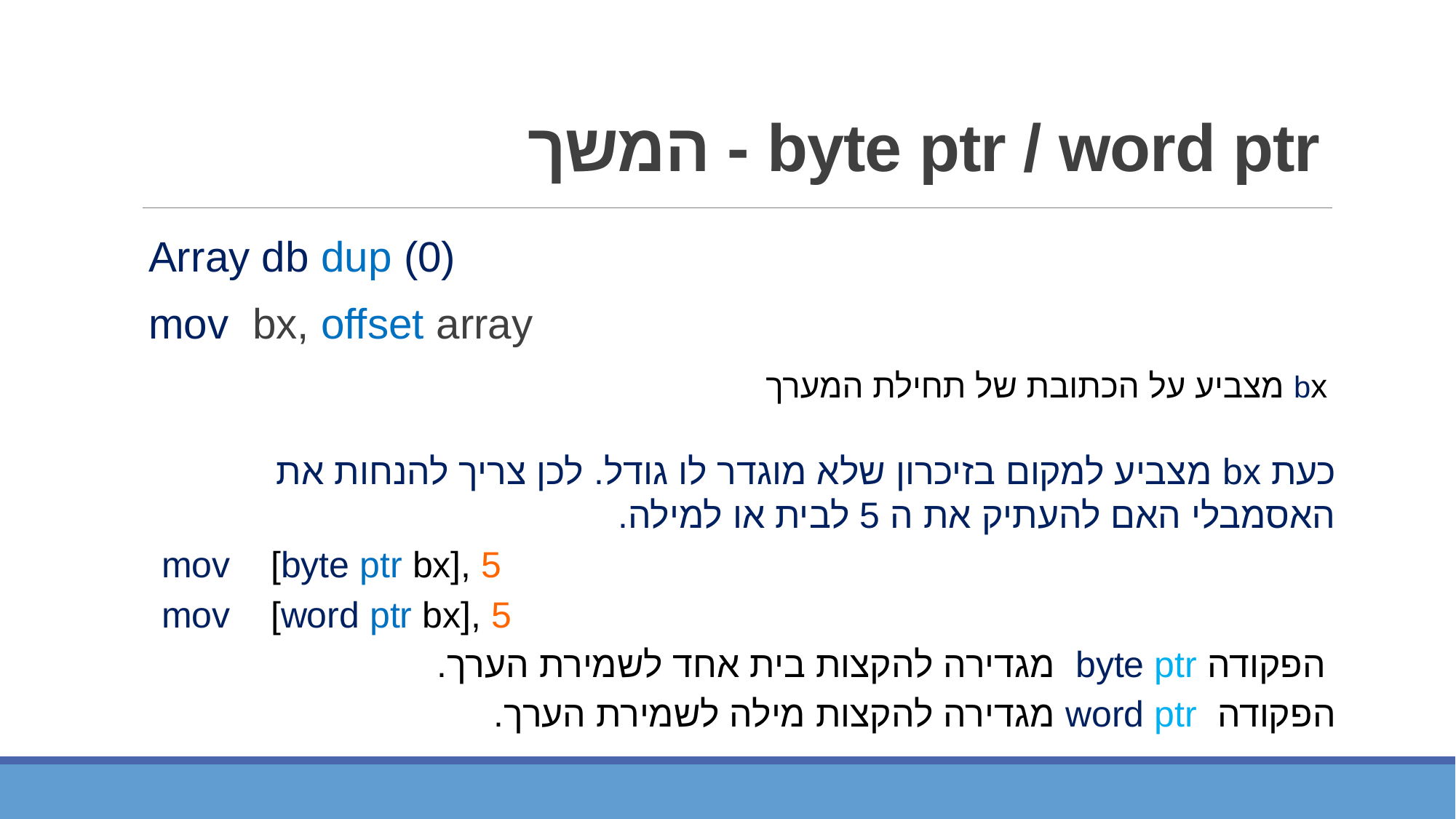

# byte ptr / word ptr - המשך
Array db dup (0)
mov  bx, offset array
bx מצביע על הכתובת של תחילת המערך

כעת bx מצביע למקום בזיכרון שלא מוגדר לו גודל. לכן צריך להנחות את האסמבלי האם להעתיק את ה 5 לבית או למילה.
mov	[byte ptr bx], 5
mov	[word ptr bx], 5
 הפקודה byte ptr  מגדירה להקצות בית אחד לשמירת הערך.
הפקודה  word ptr מגדירה להקצות מילה לשמירת הערך.